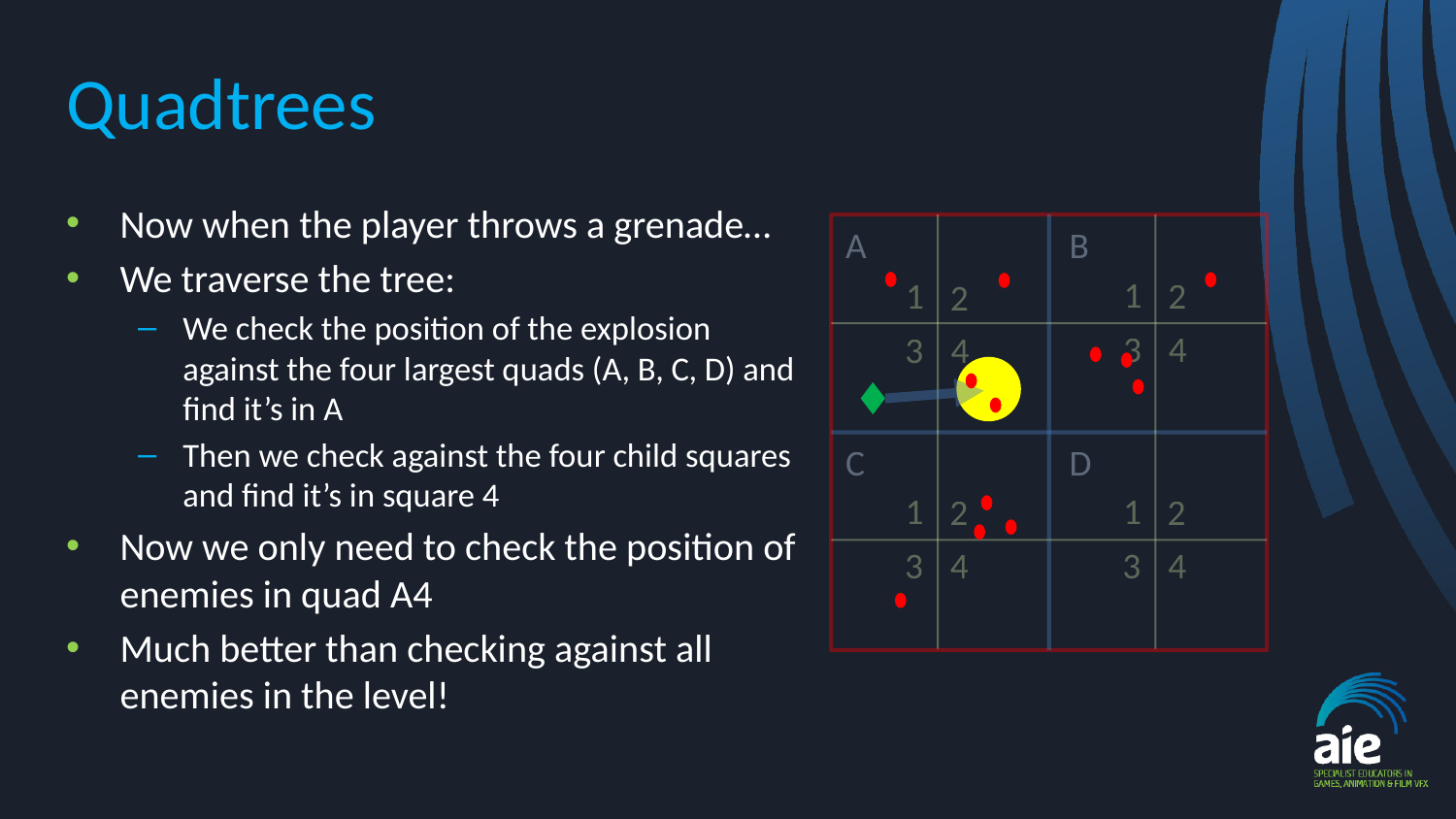

# Quadtrees
Now when the player throws a grenade…
We traverse the tree:
We check the position of the explosion against the four largest quads (A, B, C, D) and find it’s in A
Then we check against the four child squares and find it’s in square 4
Now we only need to check the position of enemies in quad A4
Much better than checking against all enemies in the level!

A
B
1
1
2
2

4
3
4
3

C
D
1
1
2
2

4
4
3
3